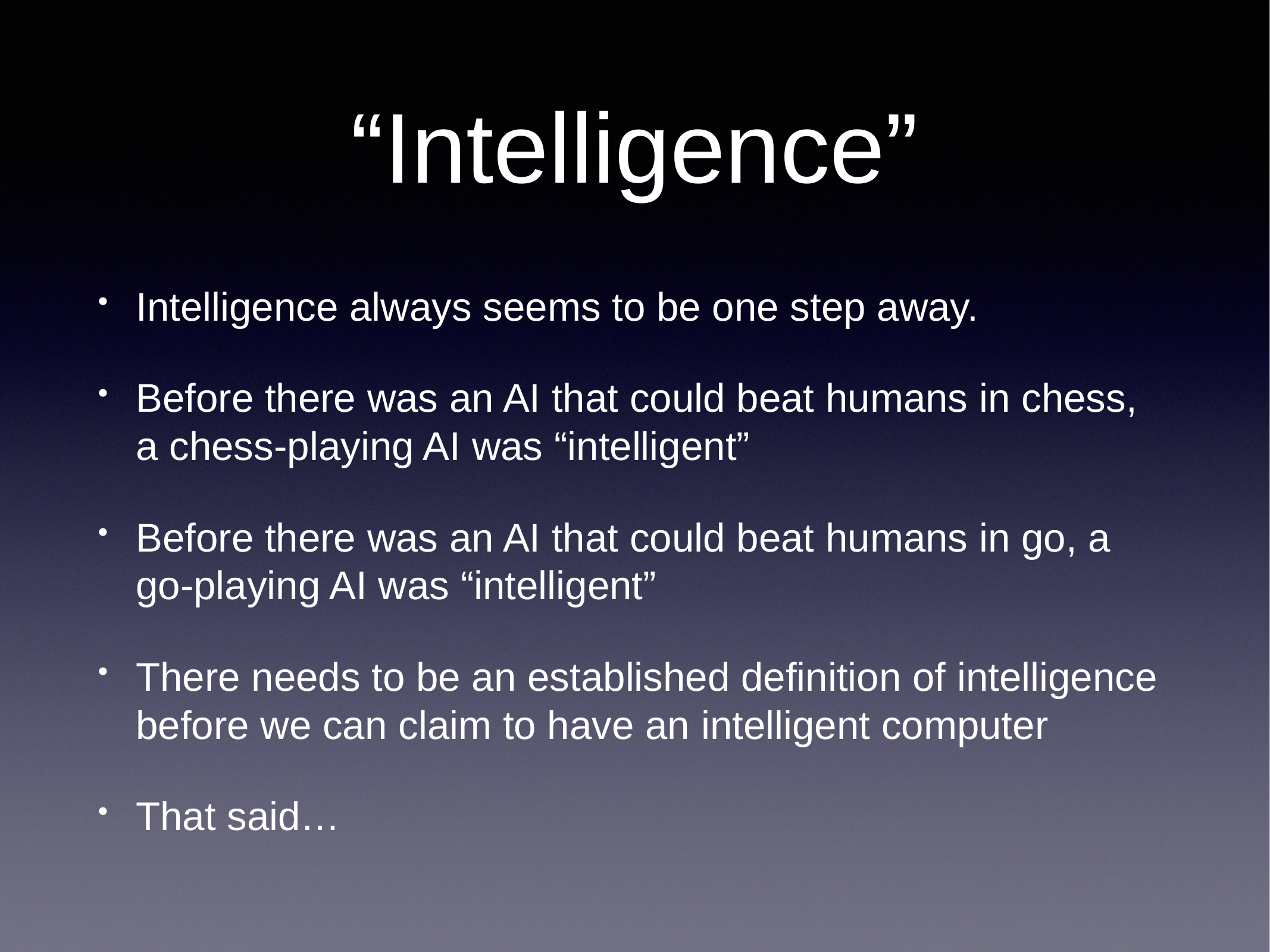

# “Intelligence”
Intelligence always seems to be one step away.
Before there was an AI that could beat humans in chess, a chess-playing AI was “intelligent”
Before there was an AI that could beat humans in go, a go-playing AI was “intelligent”
There needs to be an established definition of intelligence before we can claim to have an intelligent computer
That said…